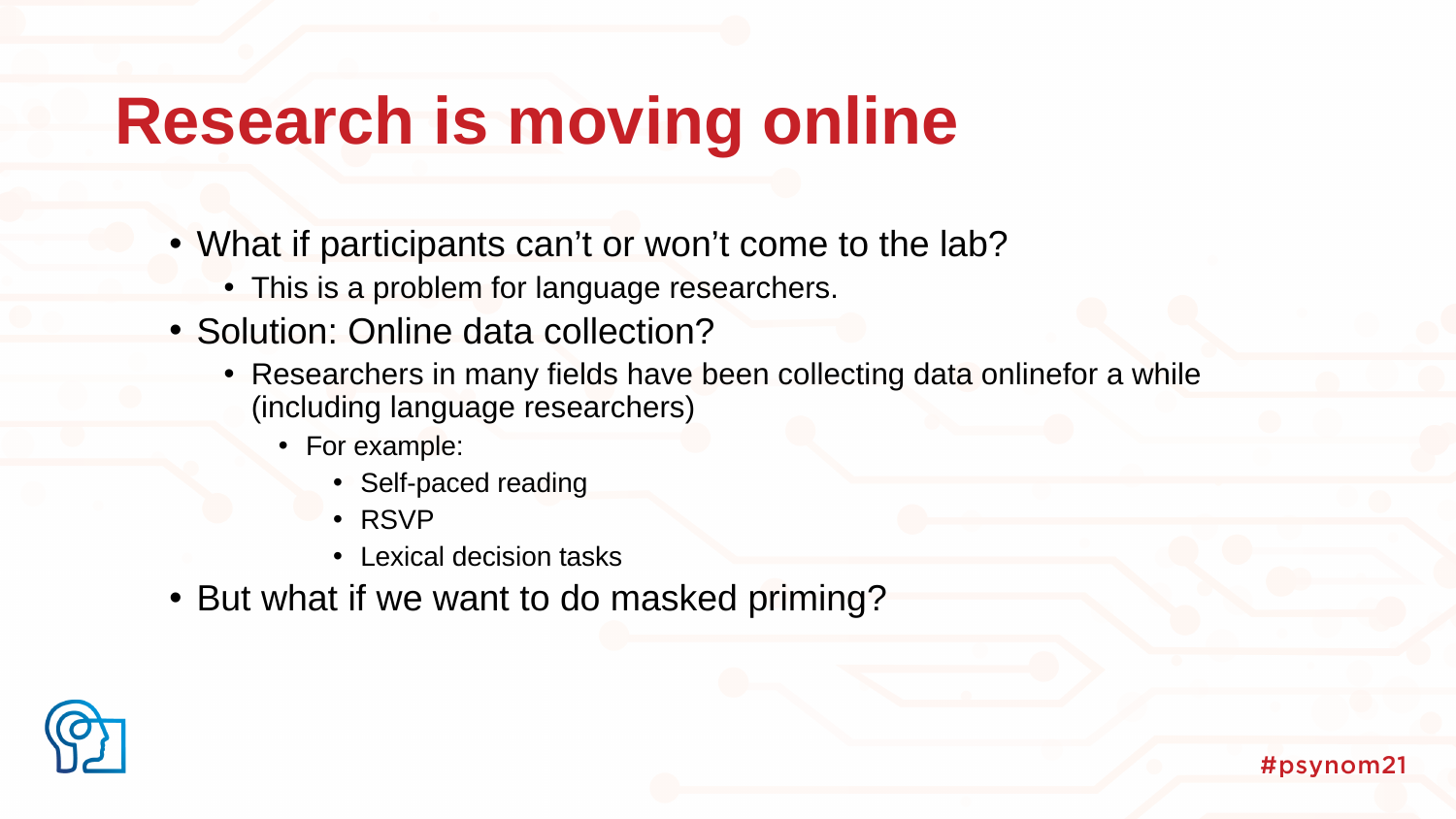

# Research is moving online
What if participants can’t or won’t come to the lab?
This is a problem for language researchers.
Solution: Online data collection?
Researchers in many fields have been collecting data onlinefor a while (including language researchers)
For example:
Self-paced reading
RSVP
Lexical decision tasks
But what if we want to do masked priming?